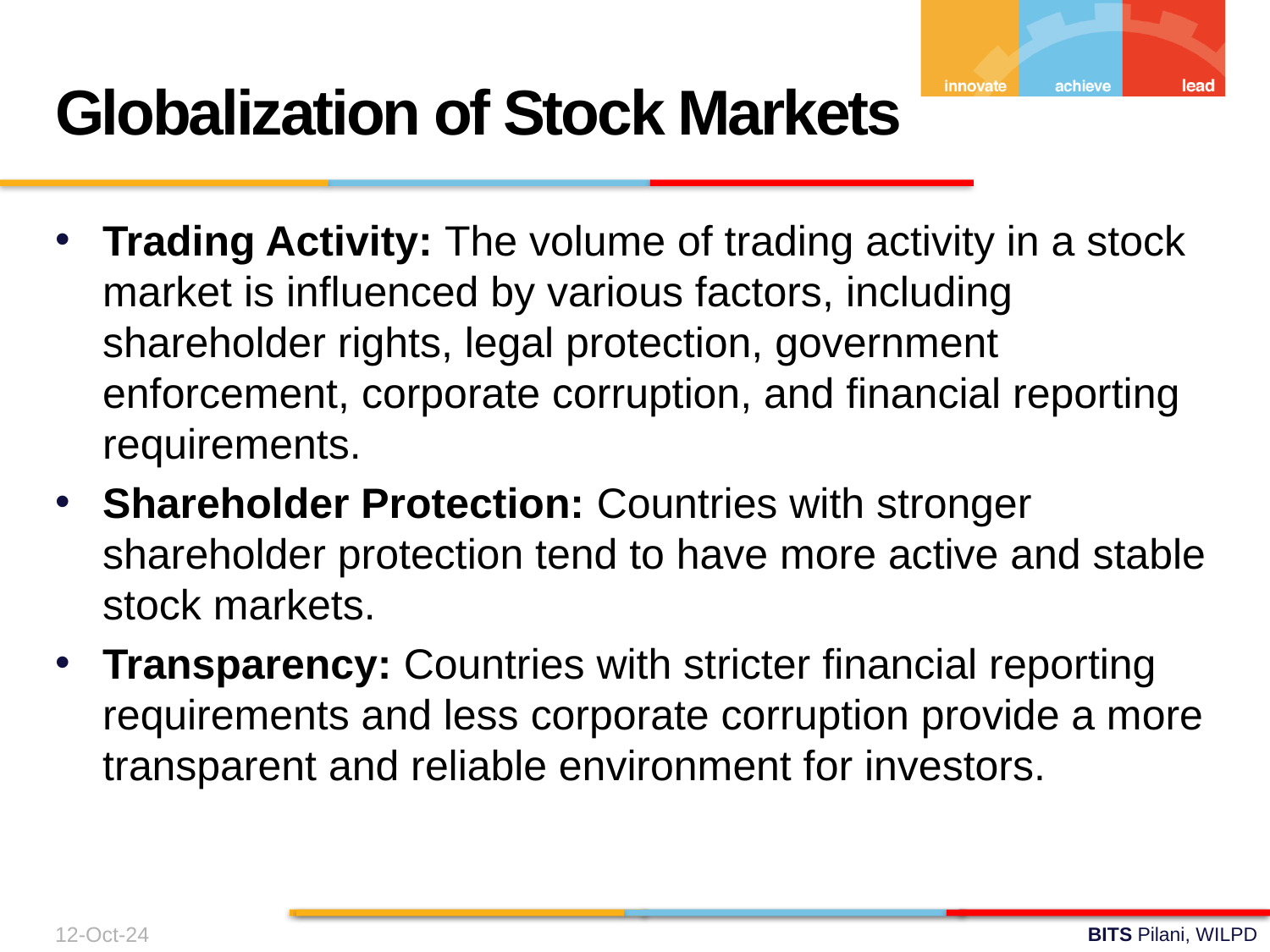

Globalization of Stock Markets
Trading Activity: The volume of trading activity in a stock market is influenced by various factors, including shareholder rights, legal protection, government enforcement, corporate corruption, and financial reporting requirements.
Shareholder Protection: Countries with stronger shareholder protection tend to have more active and stable stock markets.
Transparency: Countries with stricter financial reporting requirements and less corporate corruption provide a more transparent and reliable environment for investors.
12-Oct-24